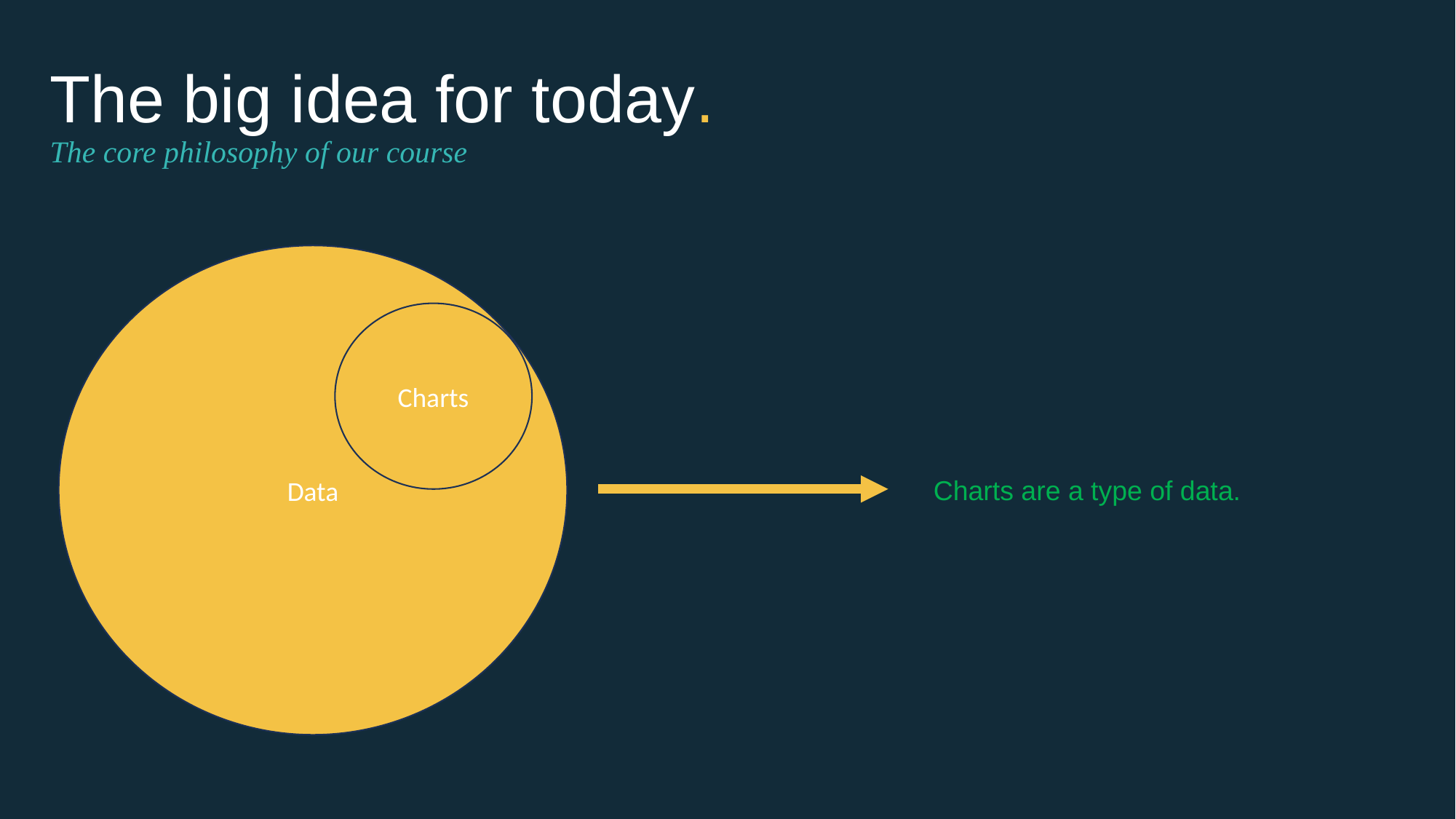

The big idea for today.
The core philosophy of our course
Data
Charts
Charts are a type of data.